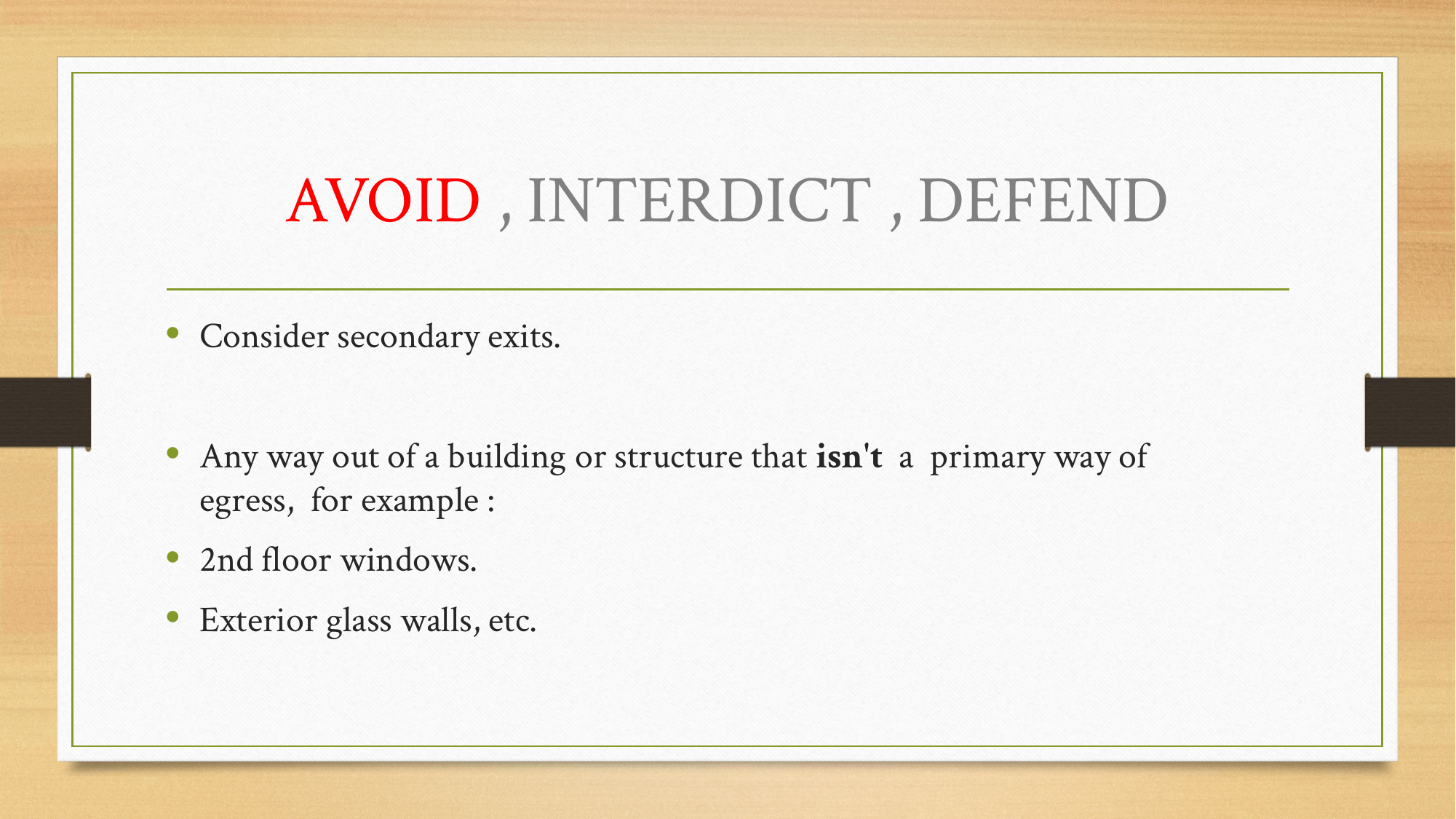

# AVOID , INTERDICT , DEFEND
Consider secondary exits.

Any way out of a building or structure that isn't  a  primary way of egress,  for example :
2nd floor windows.
Exterior glass walls, etc.